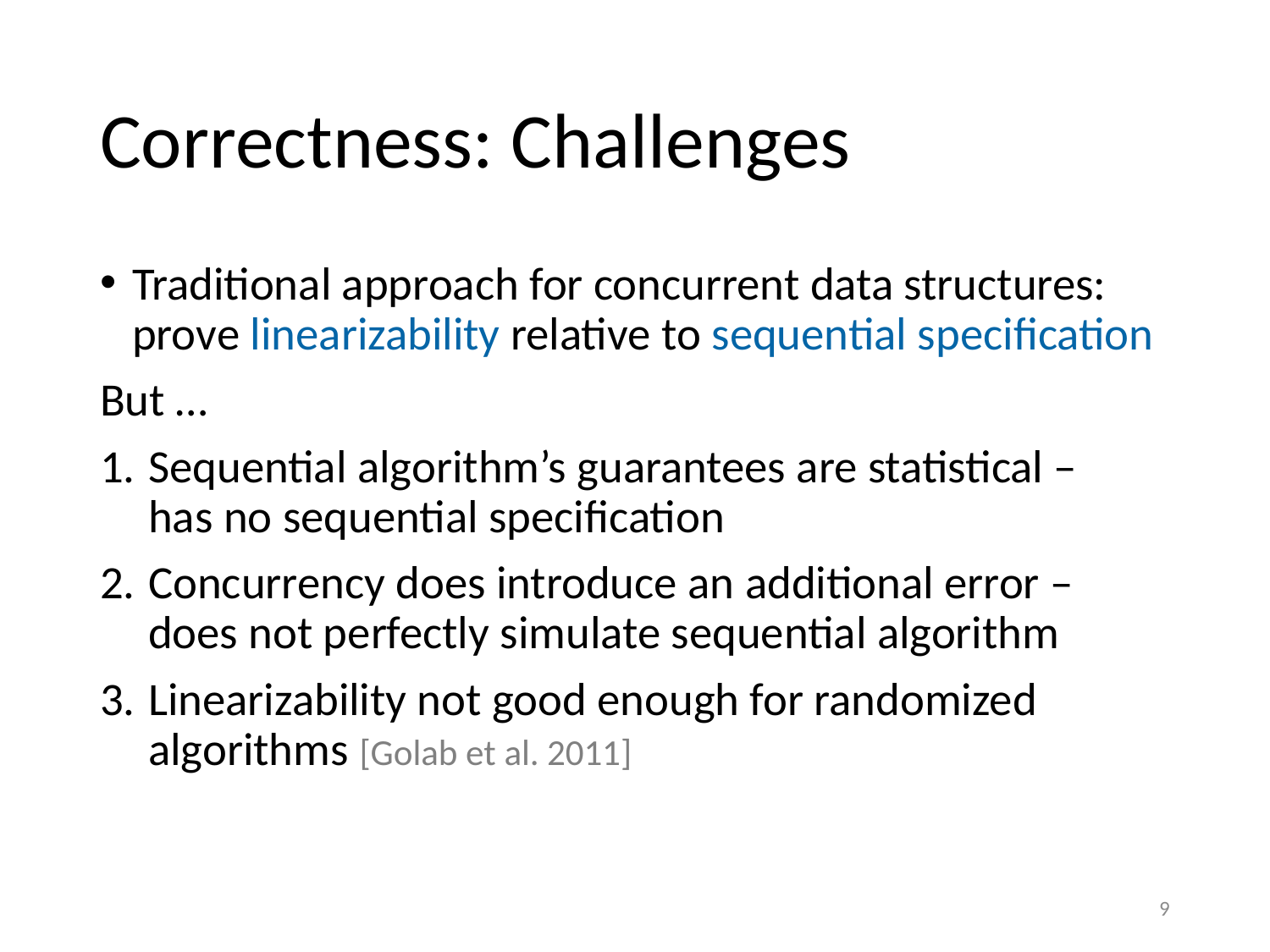

# Correctness: Challenges
Traditional approach for concurrent data structures:
prove linearizability relative to sequential specification
But …
Sequential algorithm’s guarantees are statistical –
has no sequential specification
Concurrency does introduce an additional error –
does not perfectly simulate sequential algorithm
Linearizability not good enough for randomized algorithms [Golab et al. 2011]

9